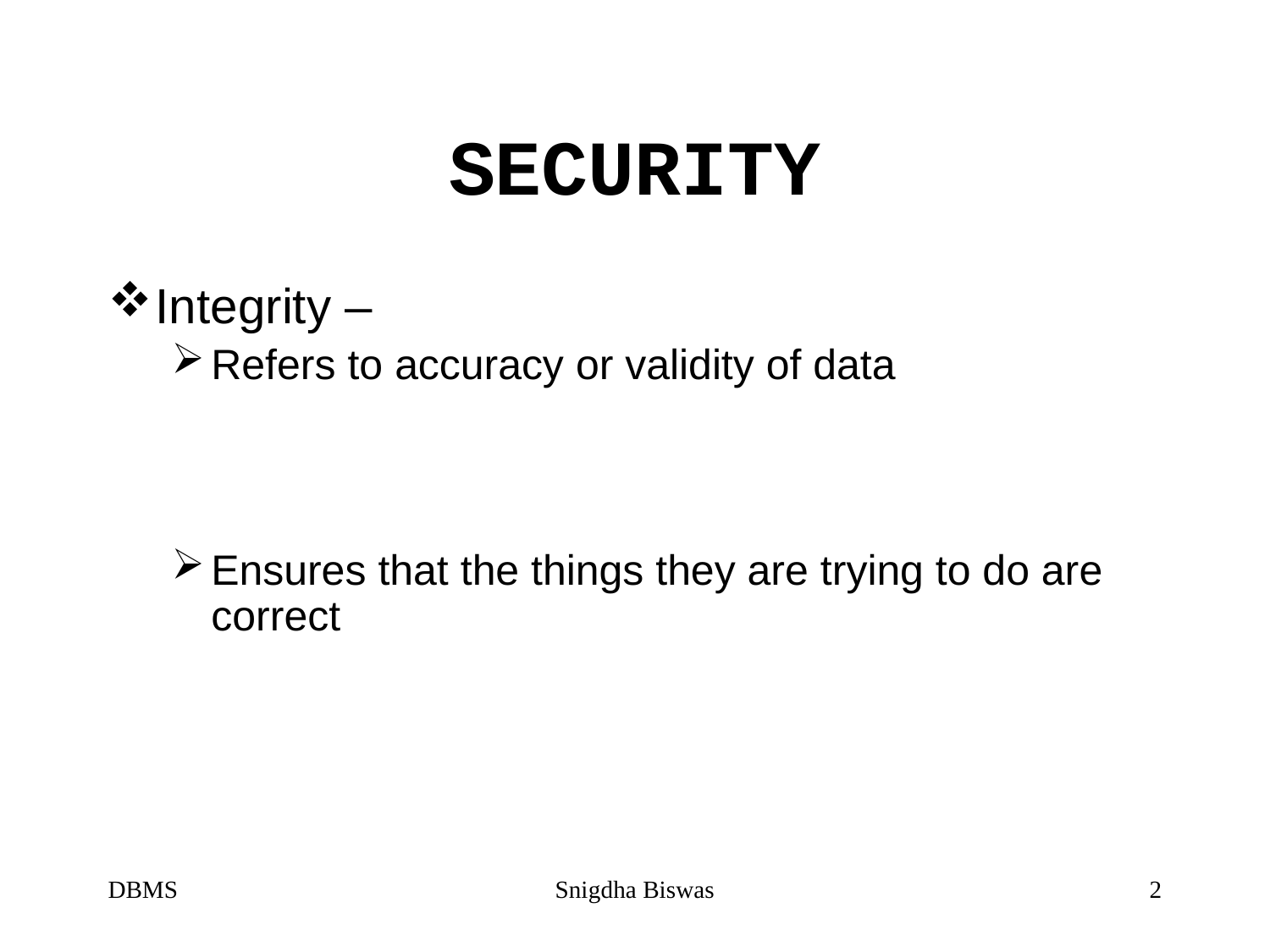

# SECURITY
Integrity –
Refers to accuracy or validity of data

Ensures that the things they are trying to do are correct
DBMS
Snigdha Biswas
2